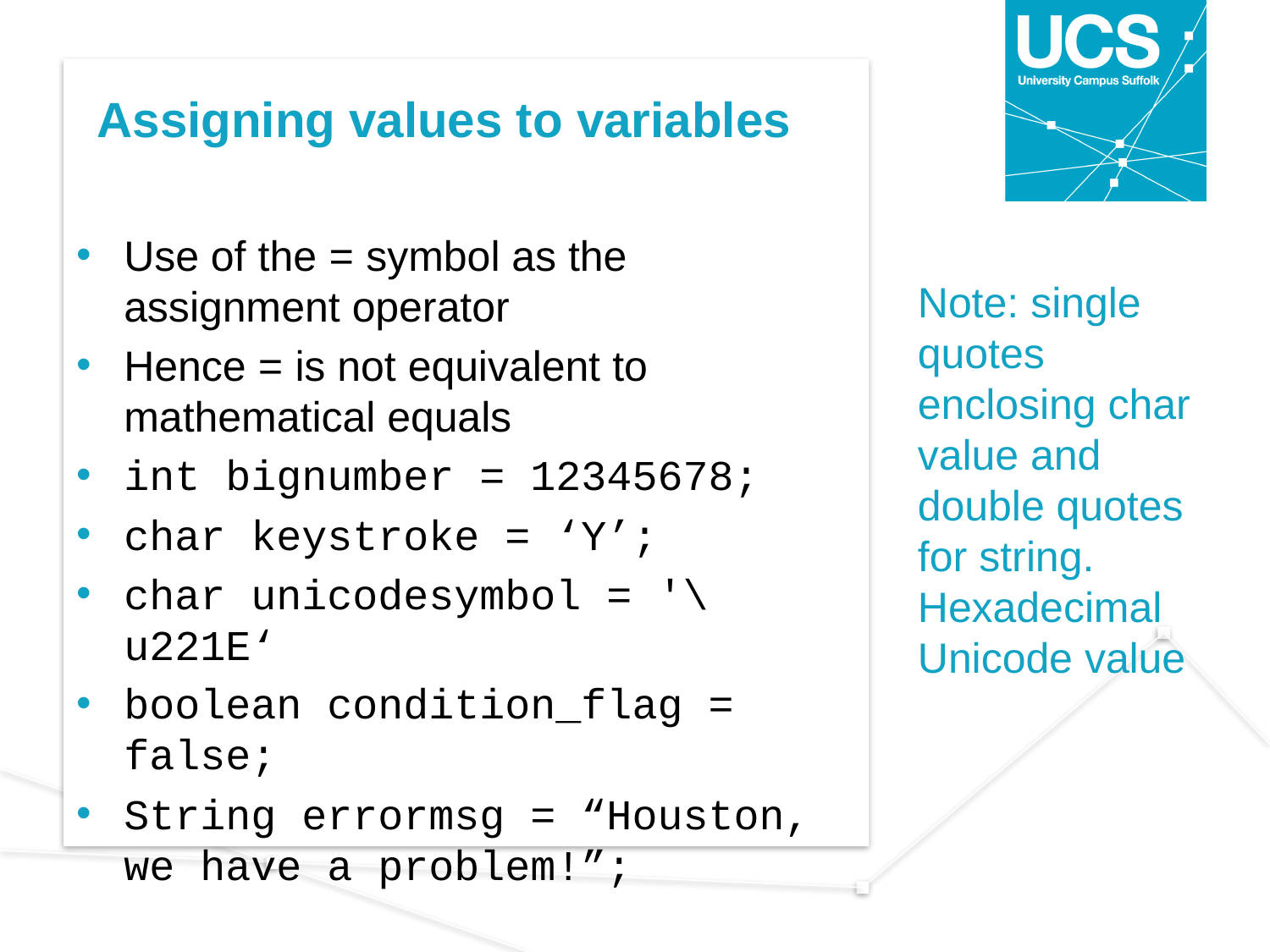

# Assigning values to variables
Use of the = symbol as the assignment operator
Hence = is not equivalent to mathematical equals
int bignumber = 12345678;
char keystroke = ‘Y’;
char unicodesymbol = '\u221E‘
boolean condition_flag = false;
String errormsg = “Houston, we have a problem!”;

Note: single quotes enclosing char value and double quotes for string. Hexadecimal Unicode value